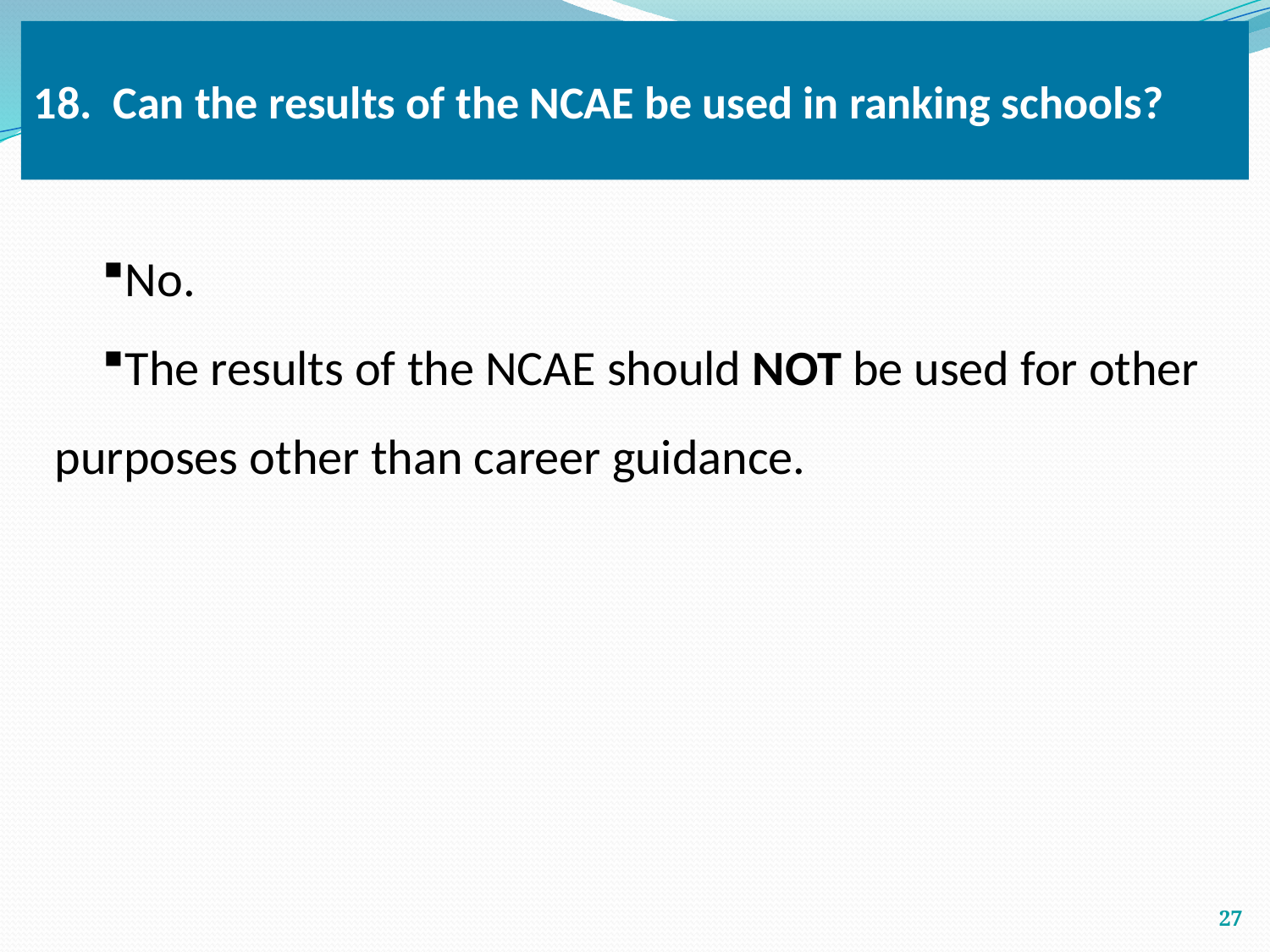

18.  Can the results of the NCAE be used in ranking schools?

No.
The results of the NCAE should NOT be used for other purposes other than career guidance.

27